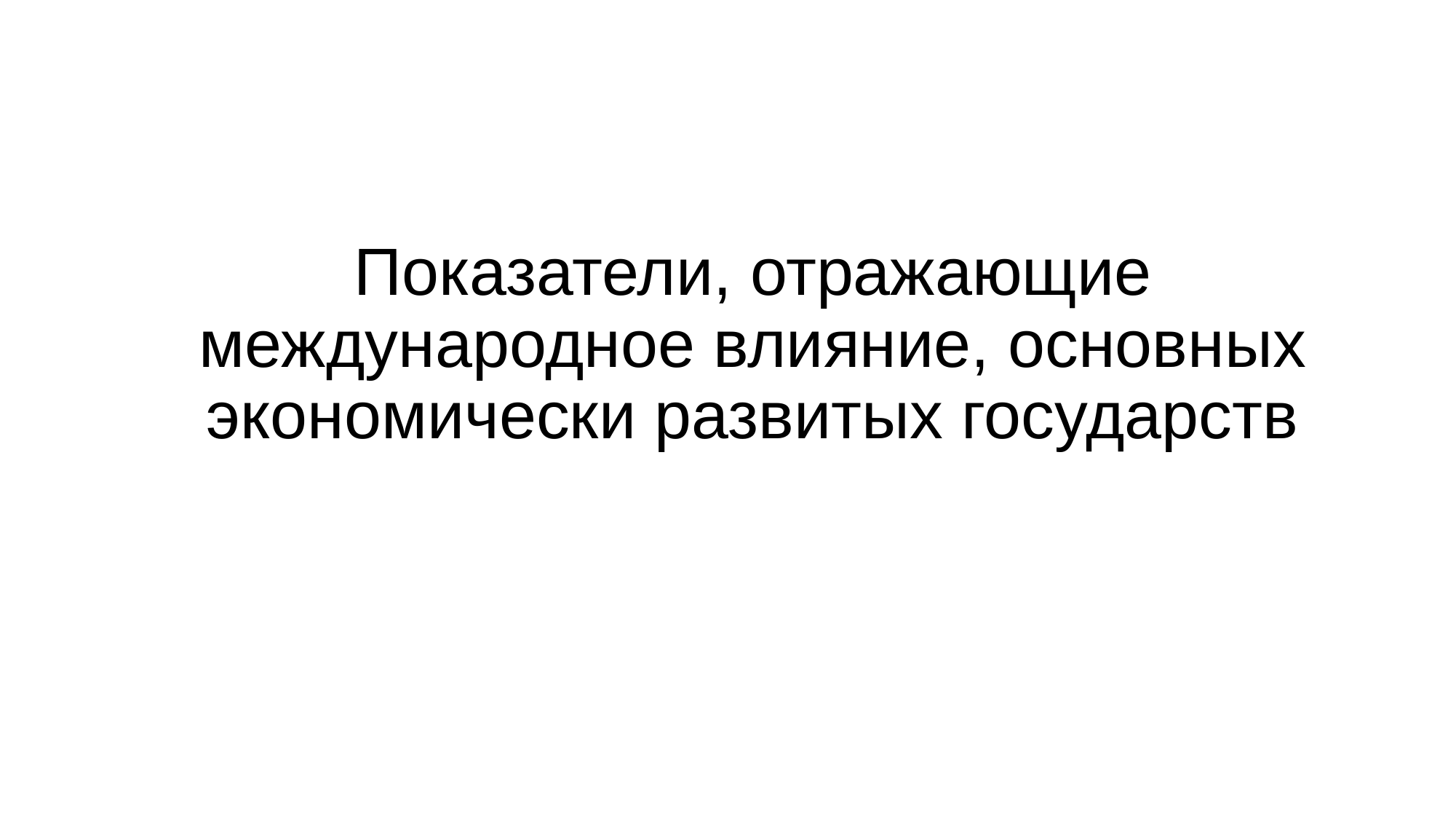

# Показатели, отражающие международное влияние, основных экономически развитых государств